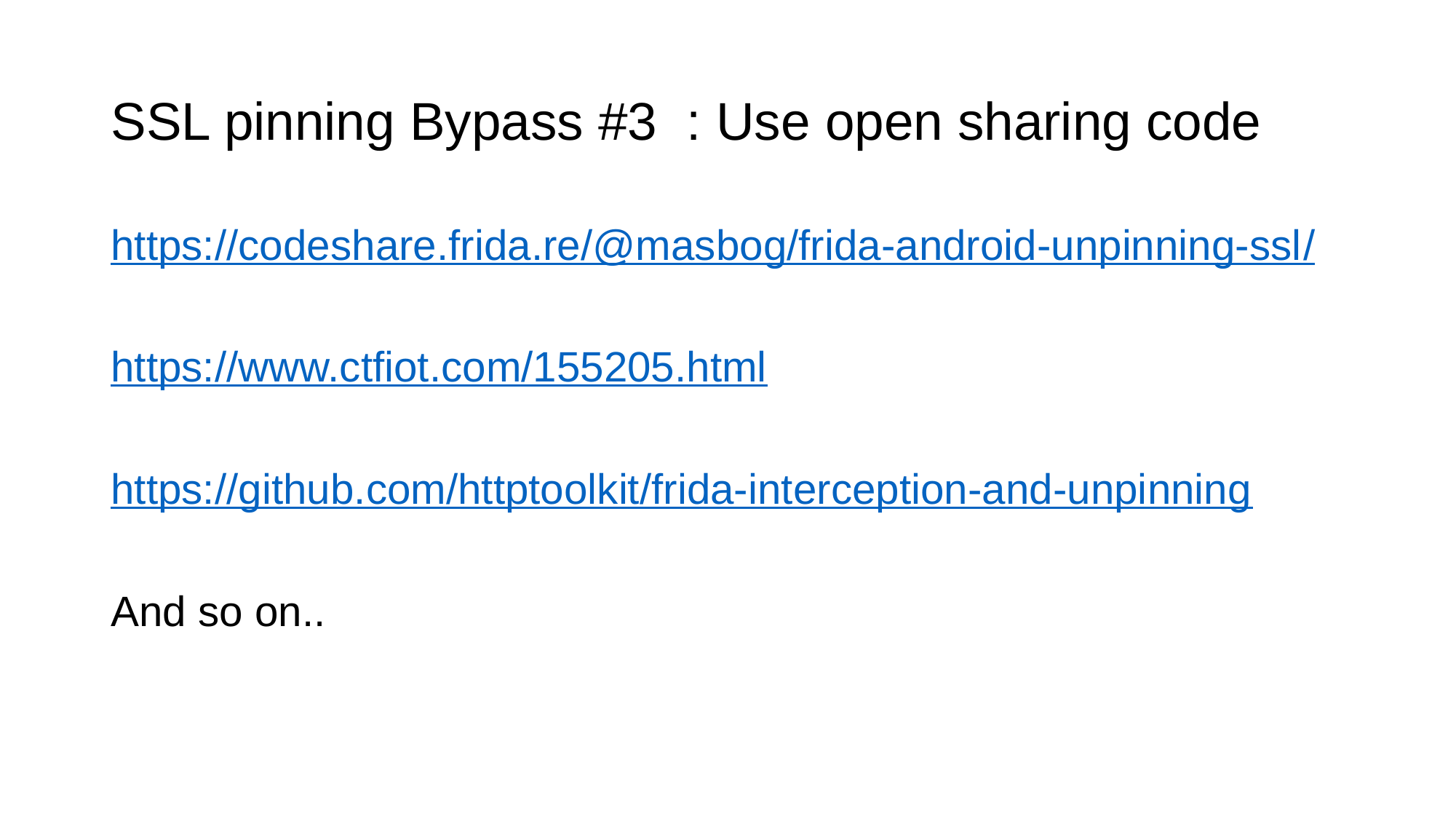

# SSL pinning Bypass #3  : Use open sharing code
https://codeshare.frida.re/@masbog/frida-android-unpinning-ssl/

https://www.ctfiot.com/155205.html

https://github.com/httptoolkit/frida-interception-and-unpinning

And so on..